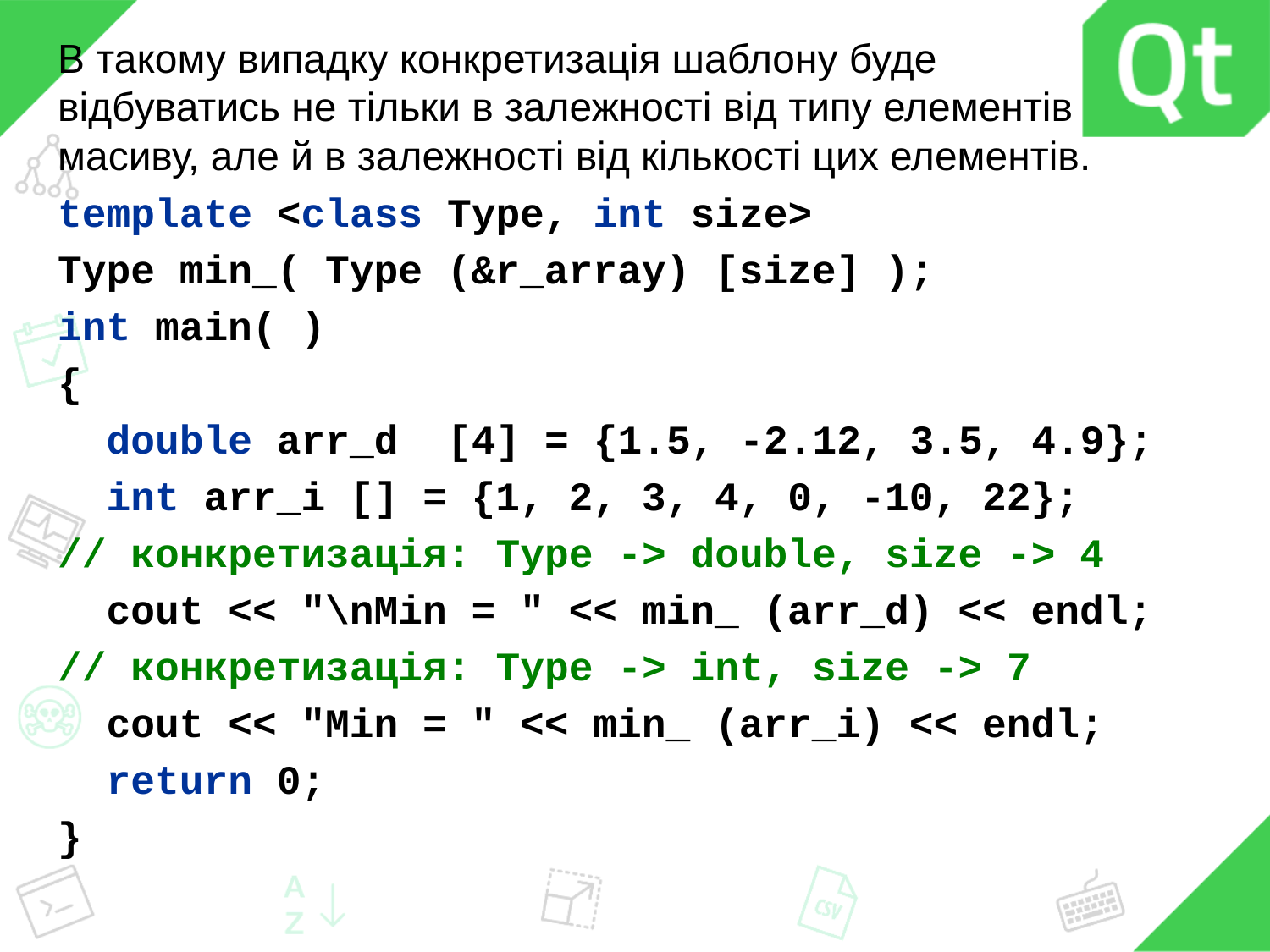

В такому випадку конкретизація шаблону буде відбуватись не тільки в залежності від типу елементів масиву, але й в залежності від кількості цих елементів.
template <class Type, int size>
Type min_( Type (&r_array) [size] );
int main( )
{
  double arr_d  [4] = {1.5, -2.12, 3.5, 4.9};
  int arr_i [] = {1, 2, 3, 4, 0, -10, 22};
// конкретизація: Type -> double, size -> 4
  cout << "\nMin = " << min_ (arr_d) << endl;
// конкретизація: Type -> int, size -> 7
  cout << "Min = " << min_ (arr_i) << endl;
  return 0;
}